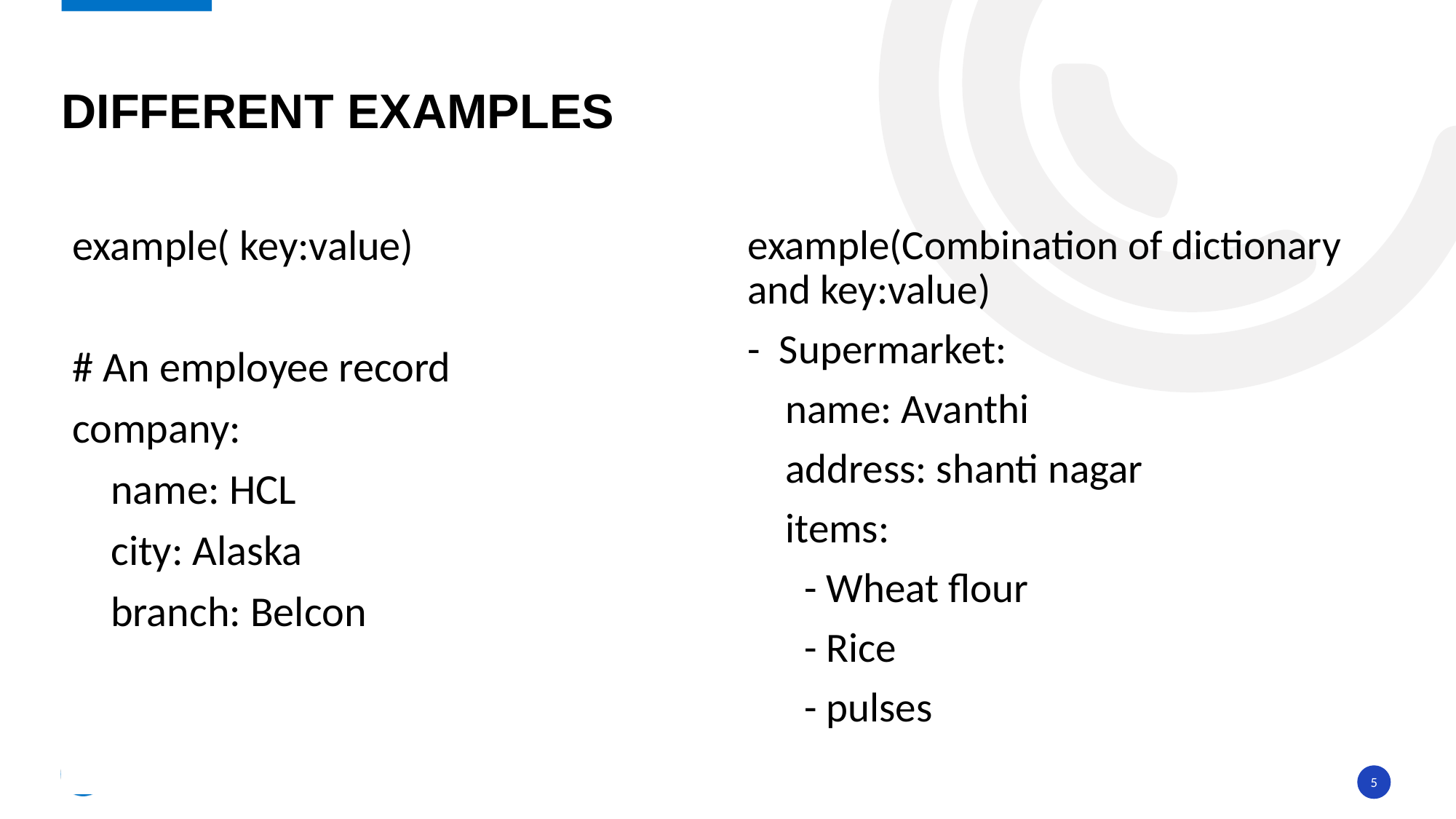

# Different EXAMPLES
example( key:value)

# An employee record
company:
    name: HCL
    city: Alaska
    branch: Belcon
example(Combination of dictionary and key:value)
-  Supermarket:
    name: Avanthi
    address: shanti nagar
    items:
      - Wheat flour
      - Rice
      - pulses

5